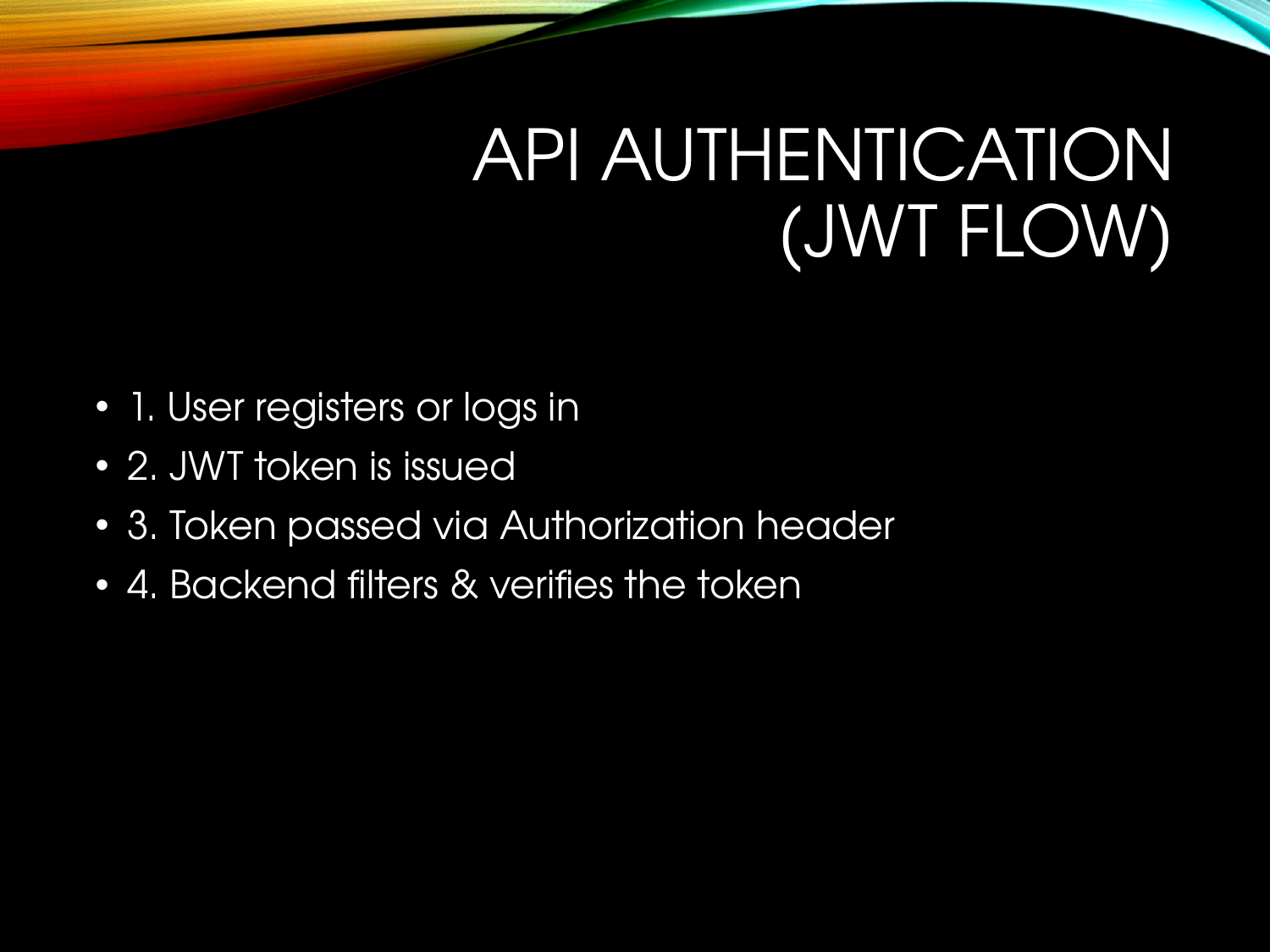

# API Authentication (JWT Flow)
1. User registers or logs in
2. JWT token is issued
3. Token passed via Authorization header
4. Backend filters & verifies the token